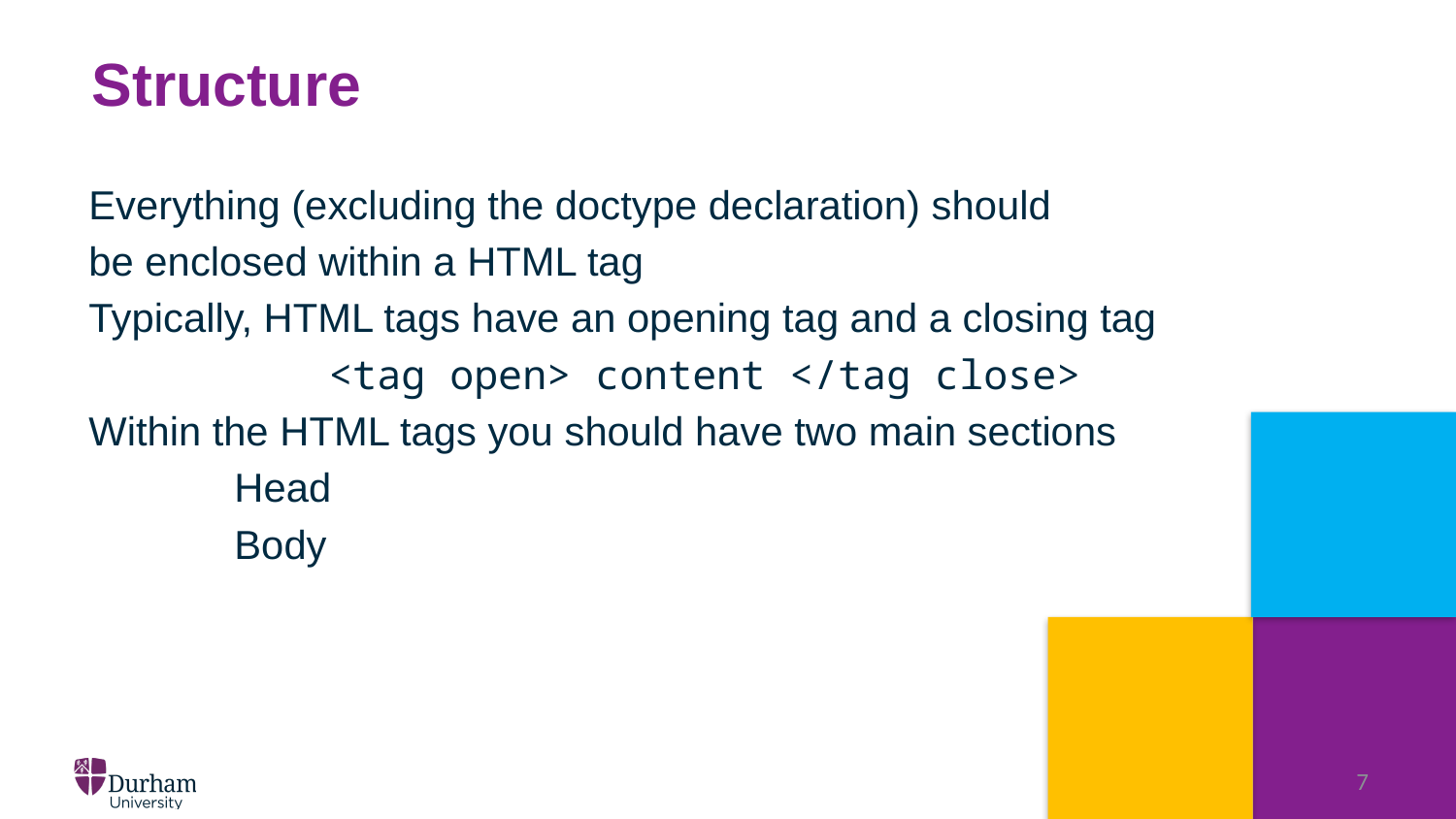

# Structure
Everything (excluding the doctype declaration) should
be enclosed within a HTML tag
Typically, HTML tags have an opening tag and a closing tag
<tag open> content </tag close>
Within the HTML tags you should have two main sections
	Head
	Body

7